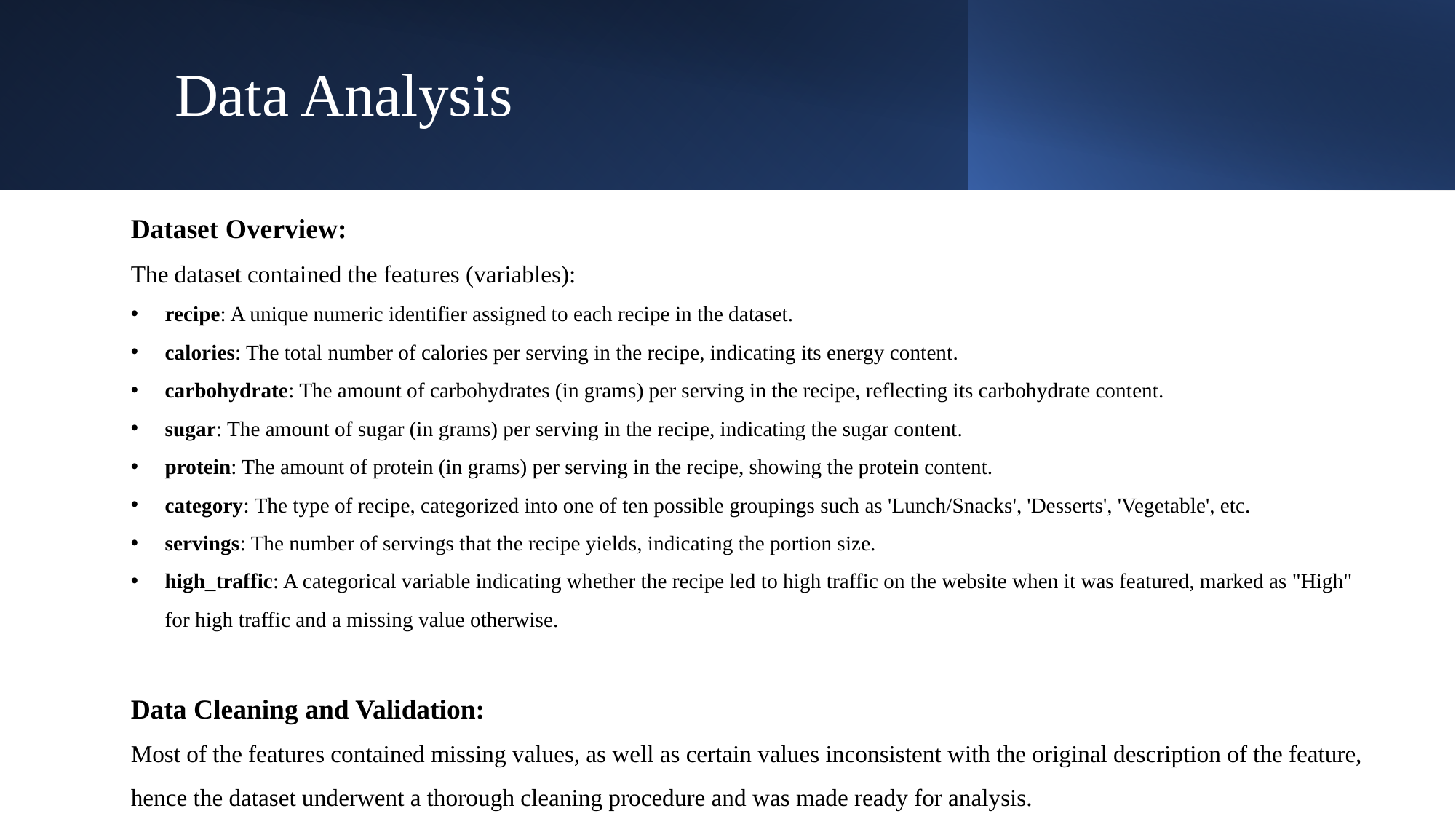

# Data Analysis
Dataset Overview:
The dataset contained the features (variables):
recipe: A unique numeric identifier assigned to each recipe in the dataset.
calories: The total number of calories per serving in the recipe, indicating its energy content.
carbohydrate: The amount of carbohydrates (in grams) per serving in the recipe, reflecting its carbohydrate content.
sugar: The amount of sugar (in grams) per serving in the recipe, indicating the sugar content.
protein: The amount of protein (in grams) per serving in the recipe, showing the protein content.
category: The type of recipe, categorized into one of ten possible groupings such as 'Lunch/Snacks', 'Desserts', 'Vegetable', etc.
servings: The number of servings that the recipe yields, indicating the portion size.
high_traffic: A categorical variable indicating whether the recipe led to high traffic on the website when it was featured, marked as "High" for high traffic and a missing value otherwise.

Data Cleaning and Validation:
Most of the features contained missing values, as well as certain values inconsistent with the original description of the feature, hence the dataset underwent a thorough cleaning procedure and was made ready for analysis.